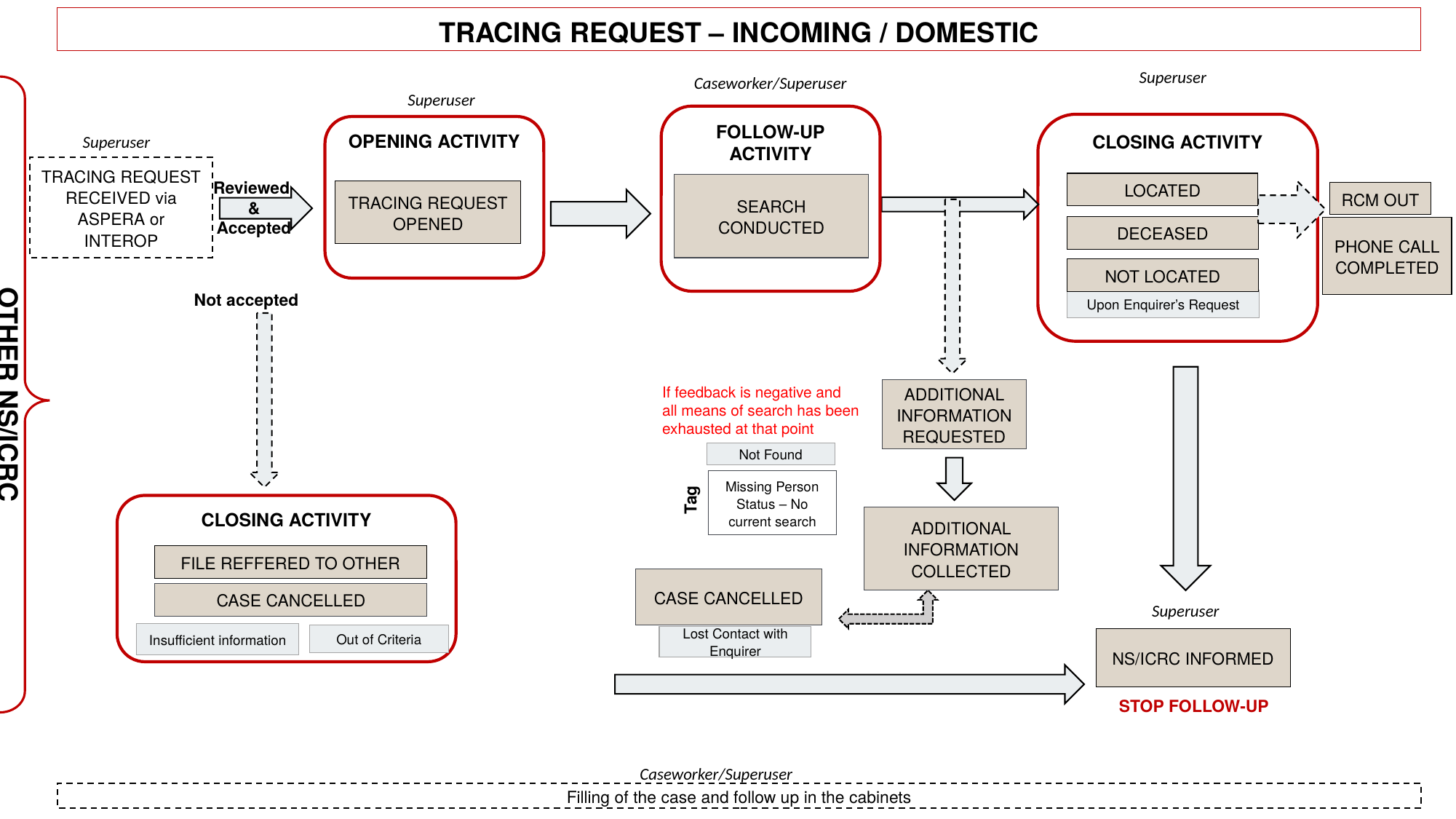

# TRACING REQUEST – INCOMING / DOMESTIC
Superuser
Caseworker/Superuser
OTHER NS/ICRC
Superuser
FOLLOW-UP ACTIVITY
CLOSING ACTIVITY
OPENING ACTIVITY
Superuser
Superuser
TRACING REQUEST RECEIVED via ASPERA or INTEROP
Reviewed
&
Accepted
LOCATED
SEARCH CONDUCTED
TRACING REQUEST OPENED

RCM OUT

DECEASED
PHONE CALL COMPLETED
NOT LOCATED

Not accepted
Upon Enquirer’s Request
If feedback is negative and all means of search has been exhausted at that point
ADDITIONAL INFORMATION REQUESTED

Not Found

Missing Person Status – No current search
Tag
CLOSING ACTIVITY
ADDITIONAL INFORMATION COLLECTED
FILE REFFERED TO OTHER
CASE CANCELLED
CASE CANCELLED

Superuser
Insufficient information
Out of Criteria
Lost Contact with Enquirer
NS/ICRC INFORMED

STOP FOLLOW-UP
Caseworker/Superuser
Filling of the case and follow up in the cabinets